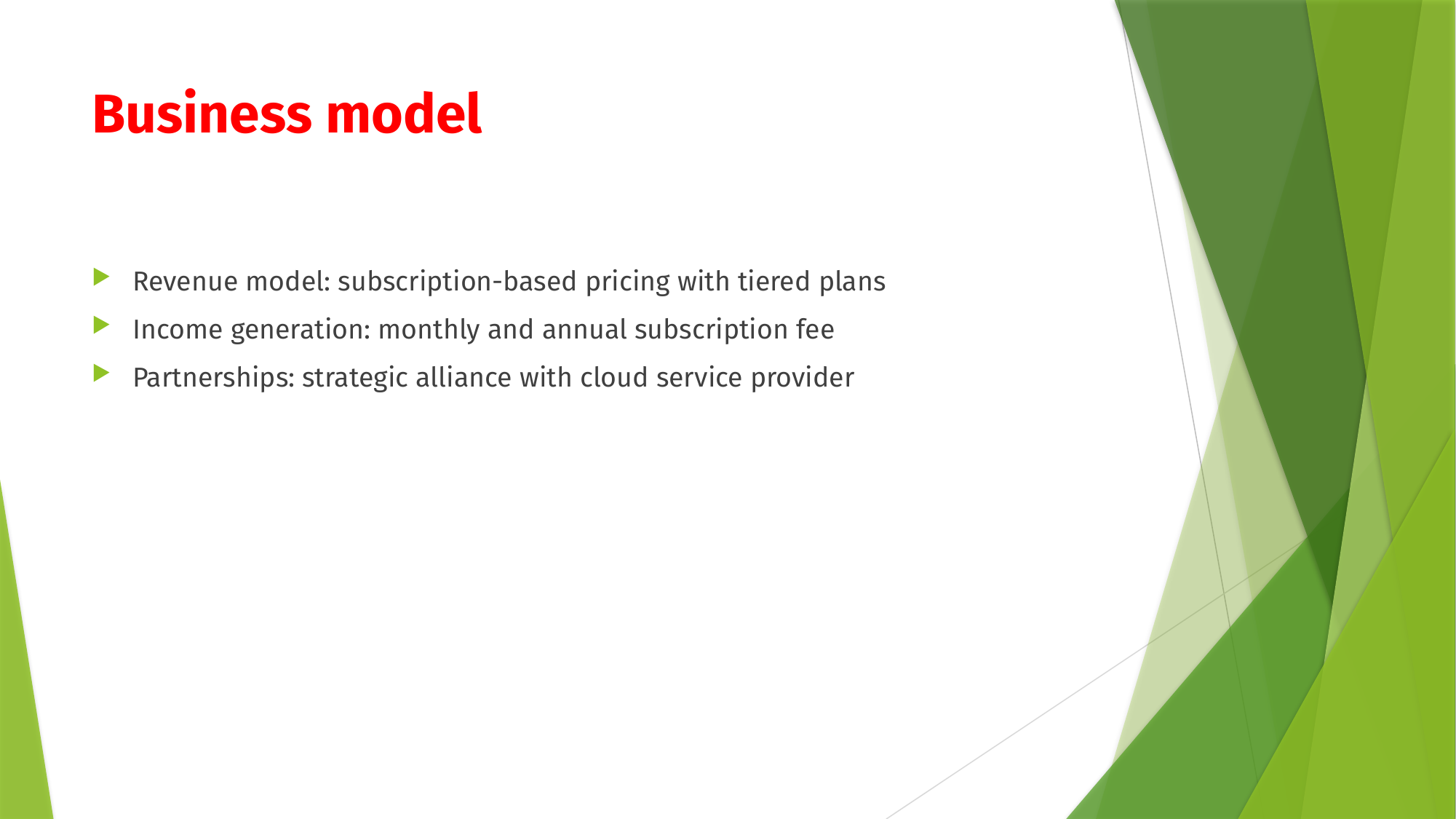

# Business model
Revenue model: subscription-based pricing with tiered plans
Income generation: monthly and annual subscription fee
Partnerships: strategic alliance with cloud service provider